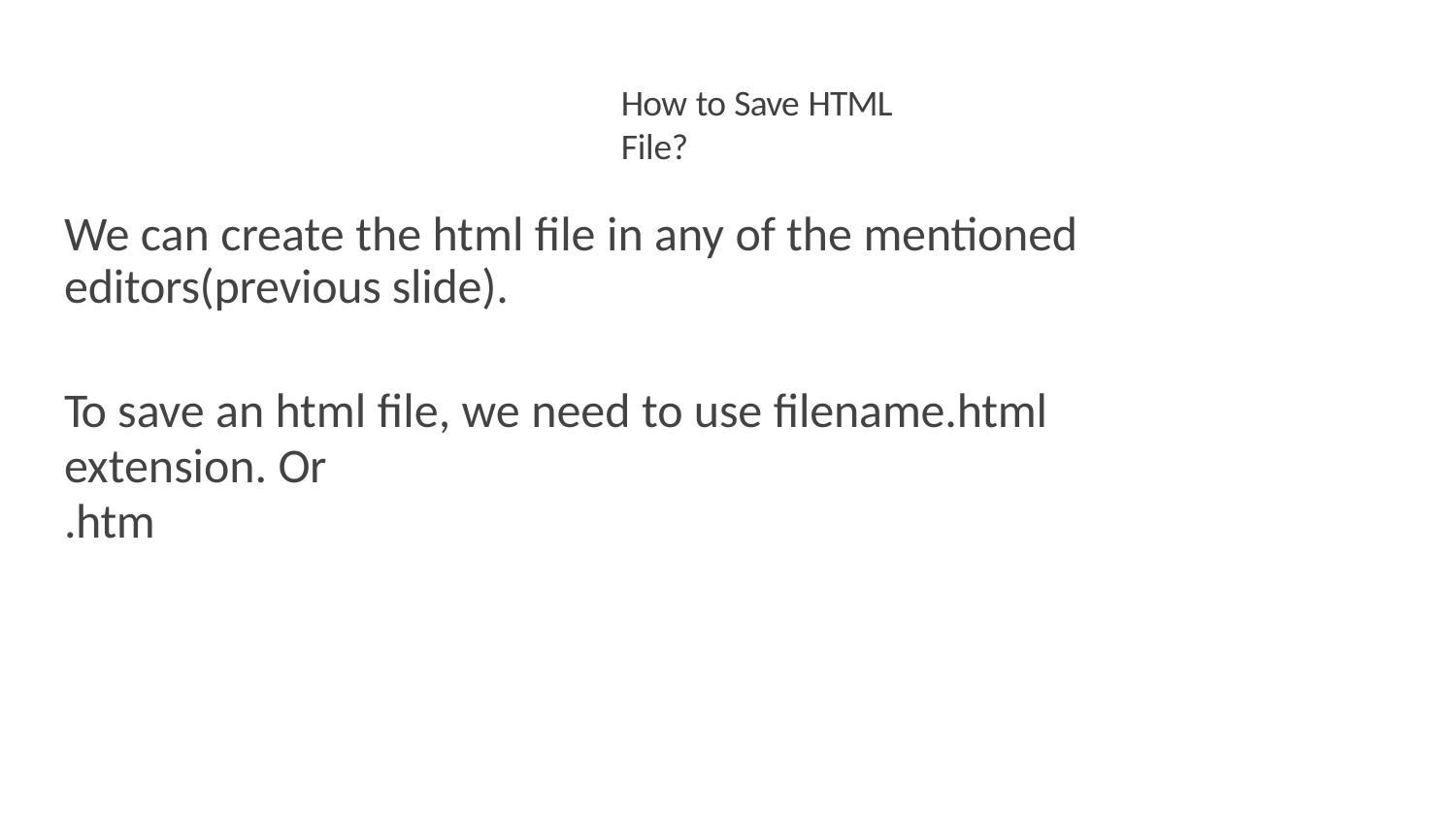

# How to Save HTML File?
We can create the html file in any of the mentioned editors(previous slide).

To save an html file, we need to use filename.html extension. Or
.htm